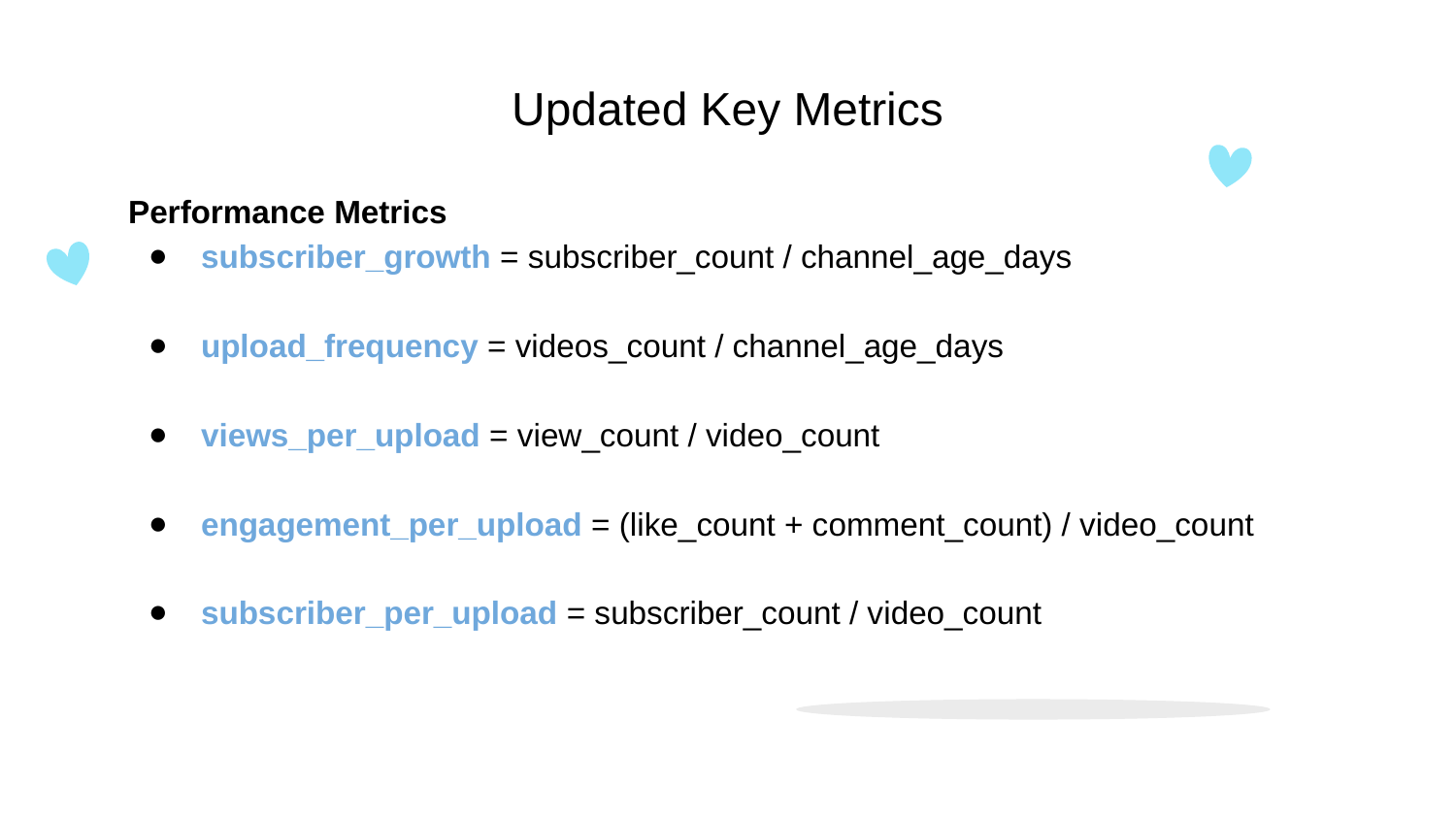

# Updated Key Metrics
Performance Metrics
subscriber_growth = subscriber_count / channel_age_days

upload_frequency = videos_count / channel_age_days

views_per_upload = view_count / video_count

engagement_per_upload = (like_count + comment_count) / video_count

subscriber_per_upload = subscriber_count / video_count